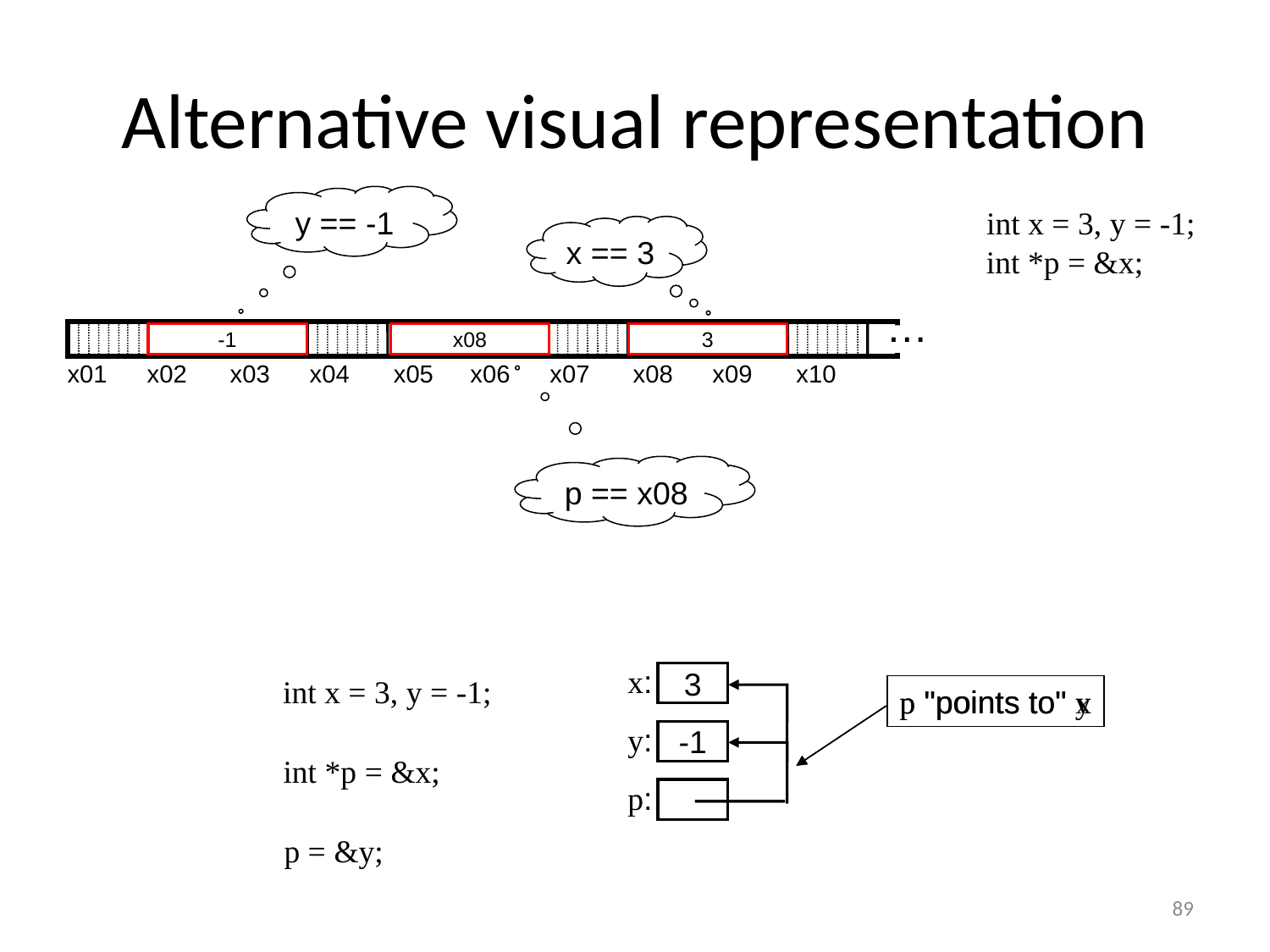

# Alternative visual representation
y == -1
-1
int x = 3, y = -1;
x == 3
3
int *p = &x;
x08
p == x08
…

x01
x02
x03
x04
x05
x06
x07
x08
x09
x10
x:
3
int x = 3, y = -1;
y:
-1
p "points to" y

p "points to" x

int *p = &x;
p:

p = &y;
89